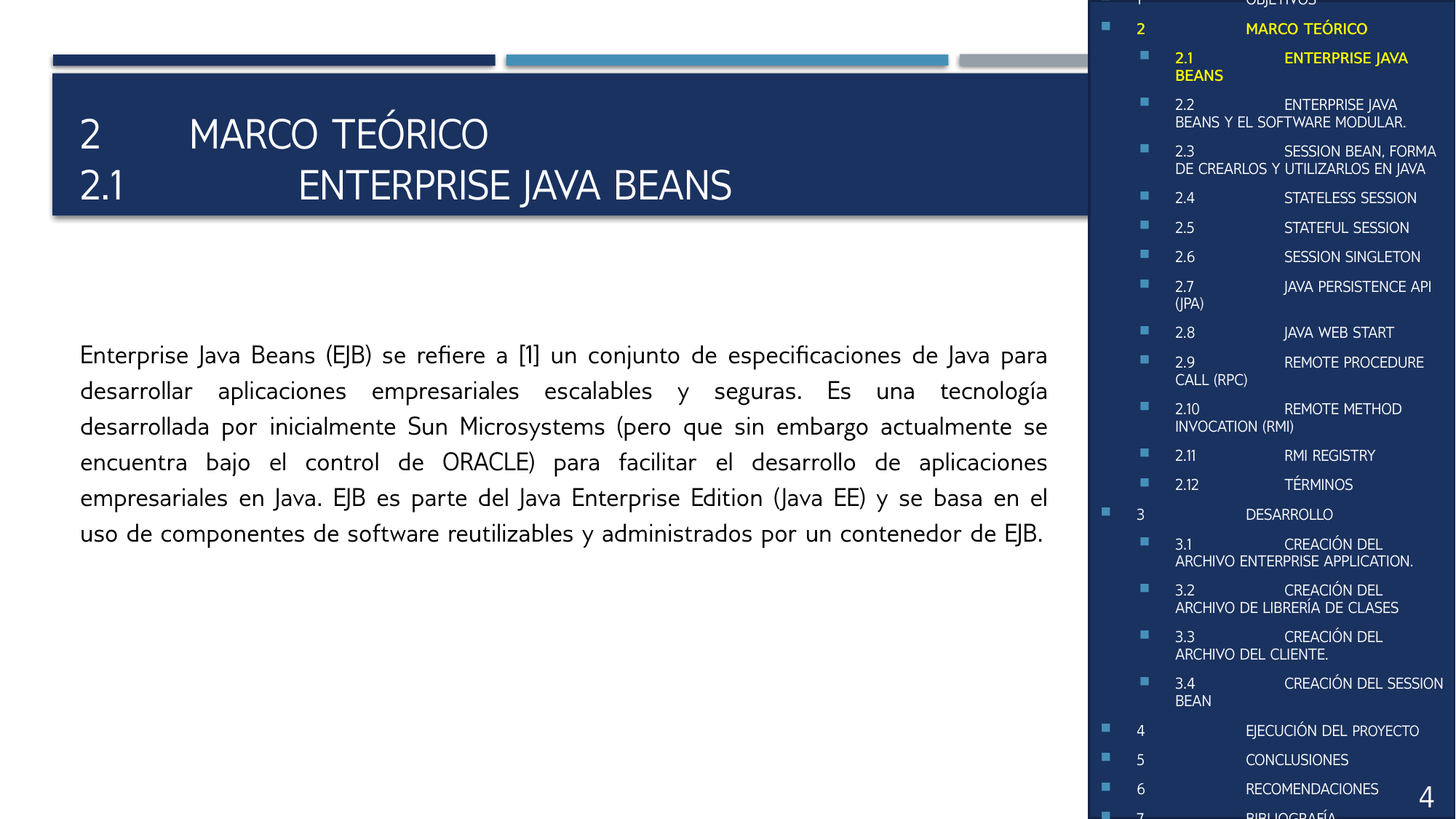

1	OBJETIVOS
2	MARCO TEÓRICO
2.1	ENTERPRISE JAVA BEANS
2.2	ENTERPRISE JAVA BEANS Y EL SOFTWARE MODULAR.
2.3	SESSION BEAN, FORMA DE CREARLOS Y UTILIZARLOS EN JAVA
2.4	STATELESS SESSION
2.5	STATEFUL SESSION
2.6	SESSION SINGLETON
2.7	JAVA PERSISTENCE API (JPA)
2.8	JAVA WEB START
2.9	REMOTE PROCEDURE CALL (RPC)
2.10	REMOTE METHOD INVOCATION (RMI)
2.11	RMI REGISTRY
2.12	TÉRMINOS
3	DESARROLLO
3.1	CREACIÓN DEL ARCHIVO ENTERPRISE APPLICATION.
3.2	CREACIÓN DEL ARCHIVO DE LIBRERÍA DE CLASES
3.3	CREACIÓN DEL ARCHIVO DEL CLIENTE.
3.4	CREACIÓN DEL SESSION BEAN
4	EJECUCIÓN DEL PROYECTO
5	CONCLUSIONES
6	RECOMENDACIONES
7	BIBLIOGRAFÍA
4
# 2	Marco teórico 2.1		ENTERPRISE JAVA BEANS
Enterprise Java Beans (EJB) se refiere a [1] un conjunto de especificaciones de Java para desarrollar aplicaciones empresariales escalables y seguras. Es una tecnología desarrollada por inicialmente Sun Microsystems (pero que sin embargo actualmente se encuentra bajo el control de ORACLE) para facilitar el desarrollo de aplicaciones empresariales en Java. EJB es parte del Java Enterprise Edition (Java EE) y se basa en el uso de componentes de software reutilizables y administrados por un contenedor de EJB.
9
8
6